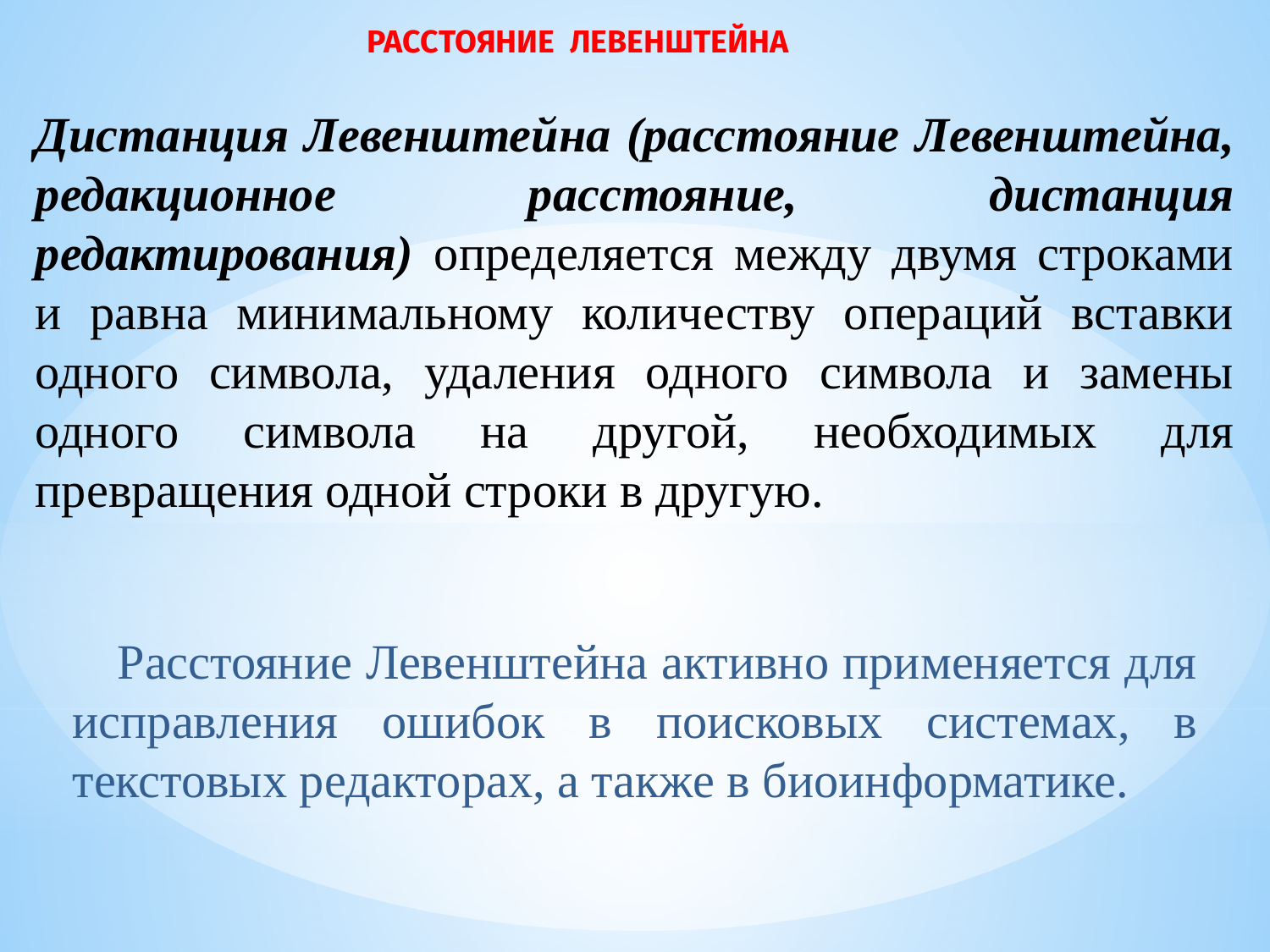

РАСCТОЯНИЕ  ЛЕВЕНШТЕЙНА
Дистанция Левенштейна (расстояние Левенштейна, редакционное расстояние, дистанция редактирования) определяется между двумя строками и равна минимальному количеству операций вставки одного символа, удаления одного символа и замены одного символа на другой, необходимых для превращения одной строки в другую.
Расстояние Левенштейна активно применяется для исправления ошибок в поисковых системах, в текстовых редакторах, а также в биоинформатике.